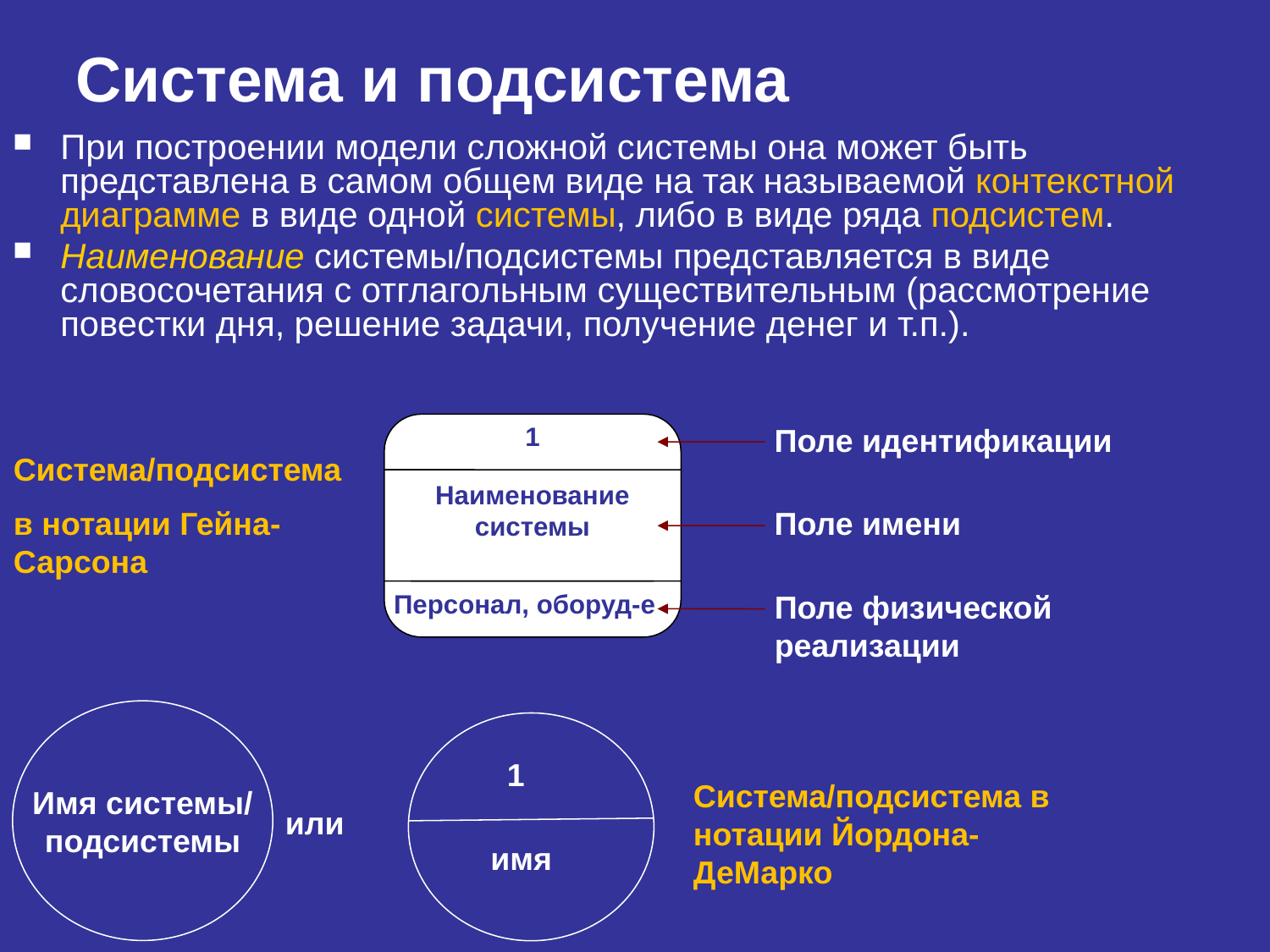

# Система и подсистема
При построении модели сложной системы она может быть представлена в самом общем виде на так называемой контекстной диаграмме в виде одной системы, либо в виде ряда подсистем.
Наименование системы/подсистемы представляется в виде словосочетания с отглагольным существительным (рассмотрение повестки дня, решение задачи, получение денег и т.п.).

1
Поле идентификации

Наименование системы
Поле имени

Персонал, оборуд-е

Поле физической реализации
Система/подсистема
в нотации Гейна-Сарсона
Имя системы/
подсистемы

1
Система/подсистема в нотации Йордона-ДеМарко
или

имя
47